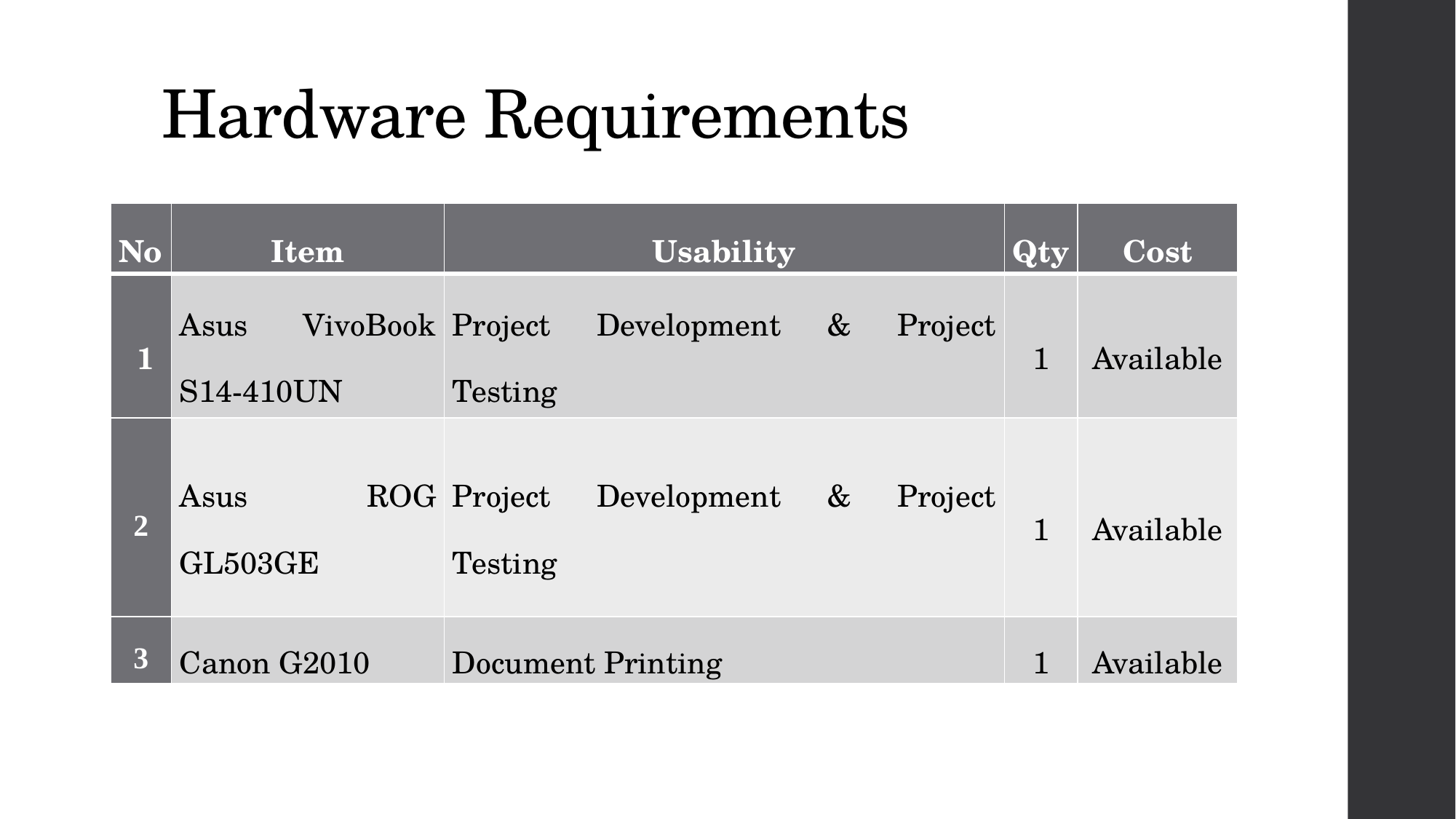

# Hardware Requirements
| No | Item | Usability | Qty | Cost |
| --- | --- | --- | --- | --- |
| 1 | Asus VivoBook S14-410UN | Project Development & Project Testing | 1 | Available |
| 2 | Asus ROG GL503GE | Project Development & Project Testing | 1 | Available |
| 3 | Canon G2010 | Document Printing | 1 | Available |